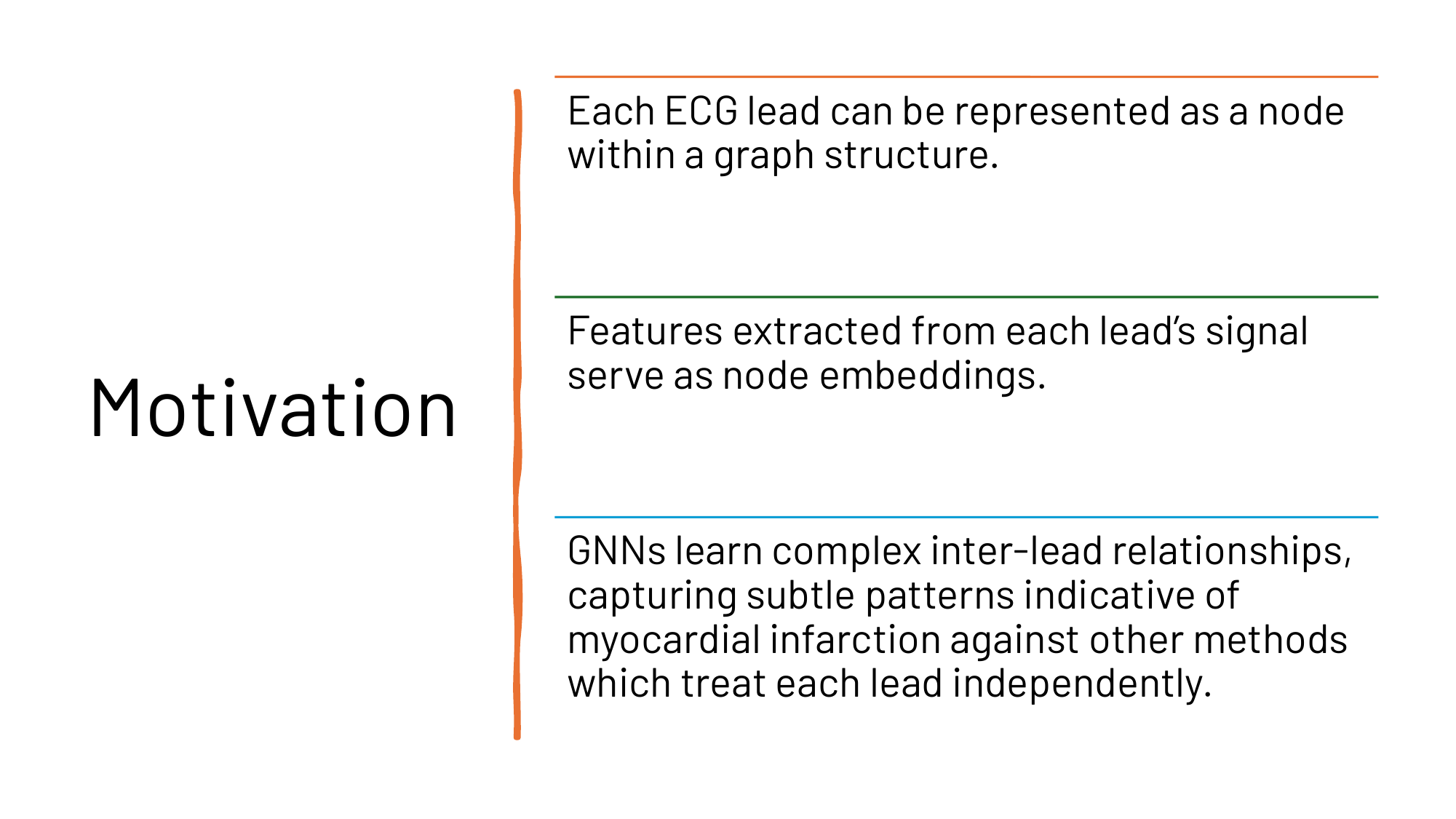

Each ECG lead can be represented as a node within a graph structure.
Features extracted from each lead’s signal serve as node embeddings.
GNNs learn complex inter-lead relationships, capturing subtle patterns indicative of myocardial infarction against other methods which treat each lead independently.
# Motivation